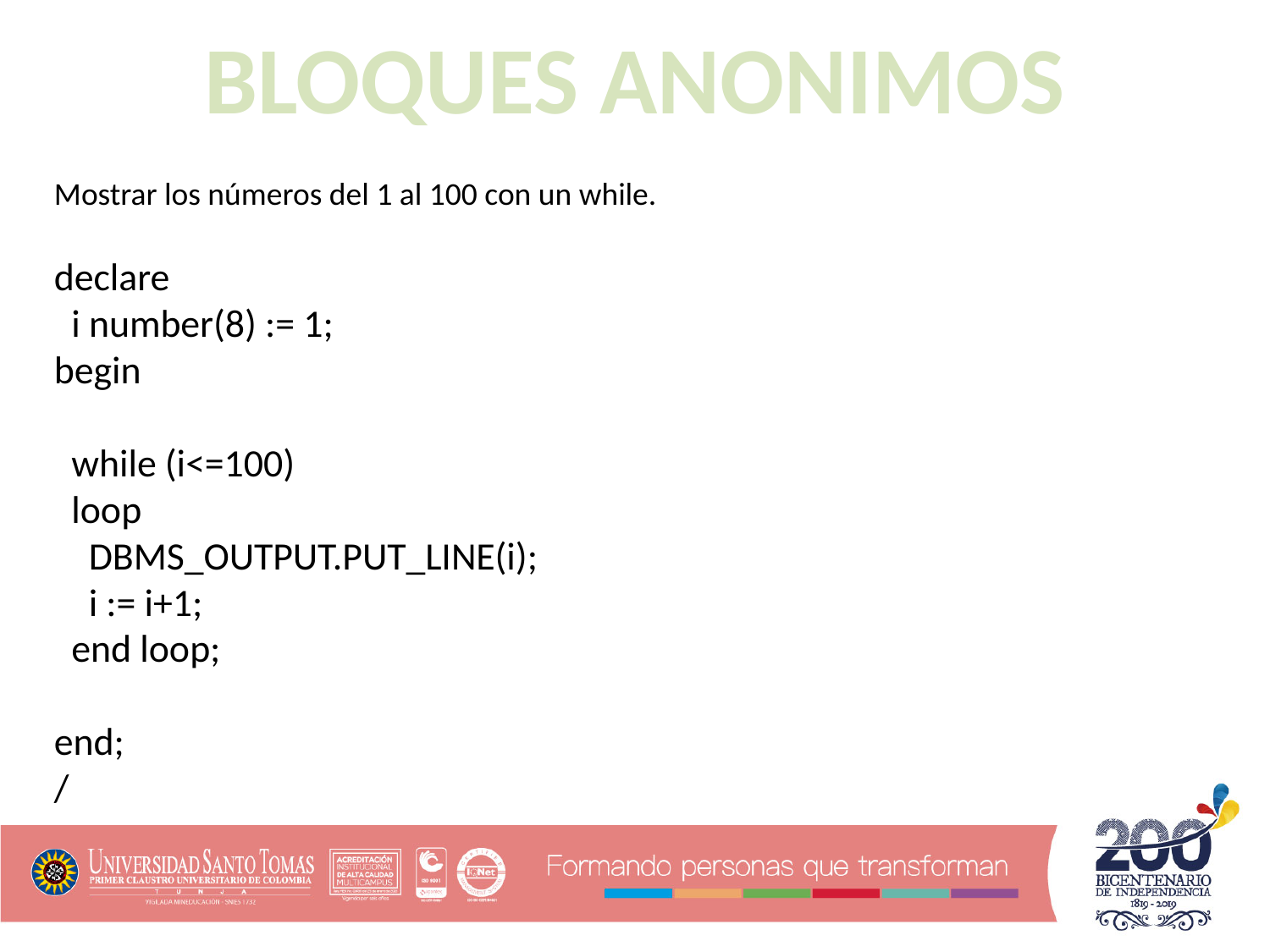

BLOQUES ANONIMOS
Mostrar los números del 1 al 100 con un while.
declare
  i number(8) := 1;
begin

  while (i<=100)
  loop
    DBMS_OUTPUT.PUT_LINE(i);
    i := i+1;
  end loop;

end;
/